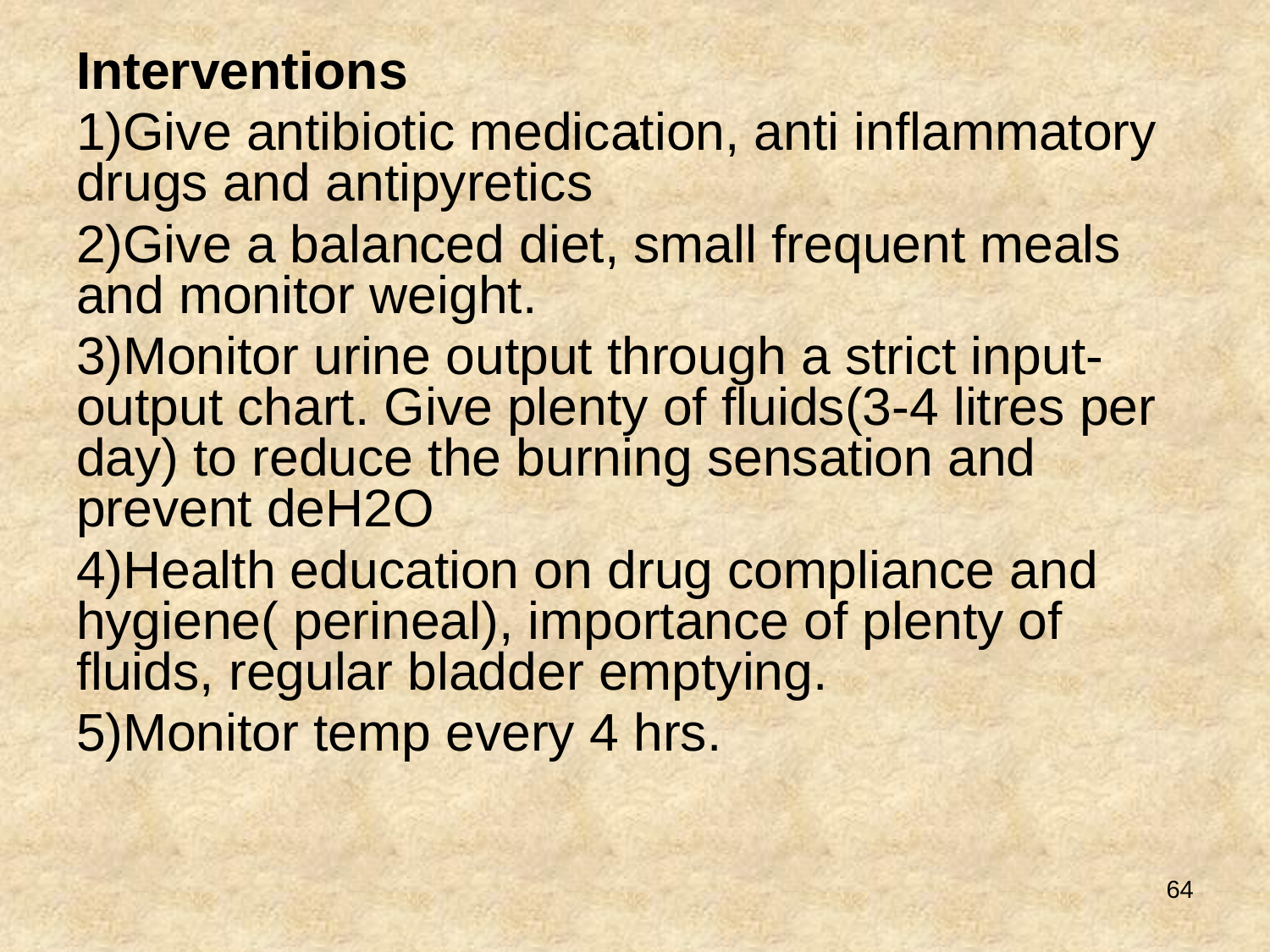

# .
Interventions
Give antibiotic medication, anti inflammatory drugs and antipyretics
Give a balanced diet, small frequent meals and monitor weight.
Monitor urine output through a strict input- output chart. Give plenty of fluids(3-4 litres per day) to reduce the burning sensation and prevent deH2O
Health education on drug compliance and hygiene( perineal), importance of plenty of fluids, regular bladder emptying.
Monitor temp every 4 hrs.
64